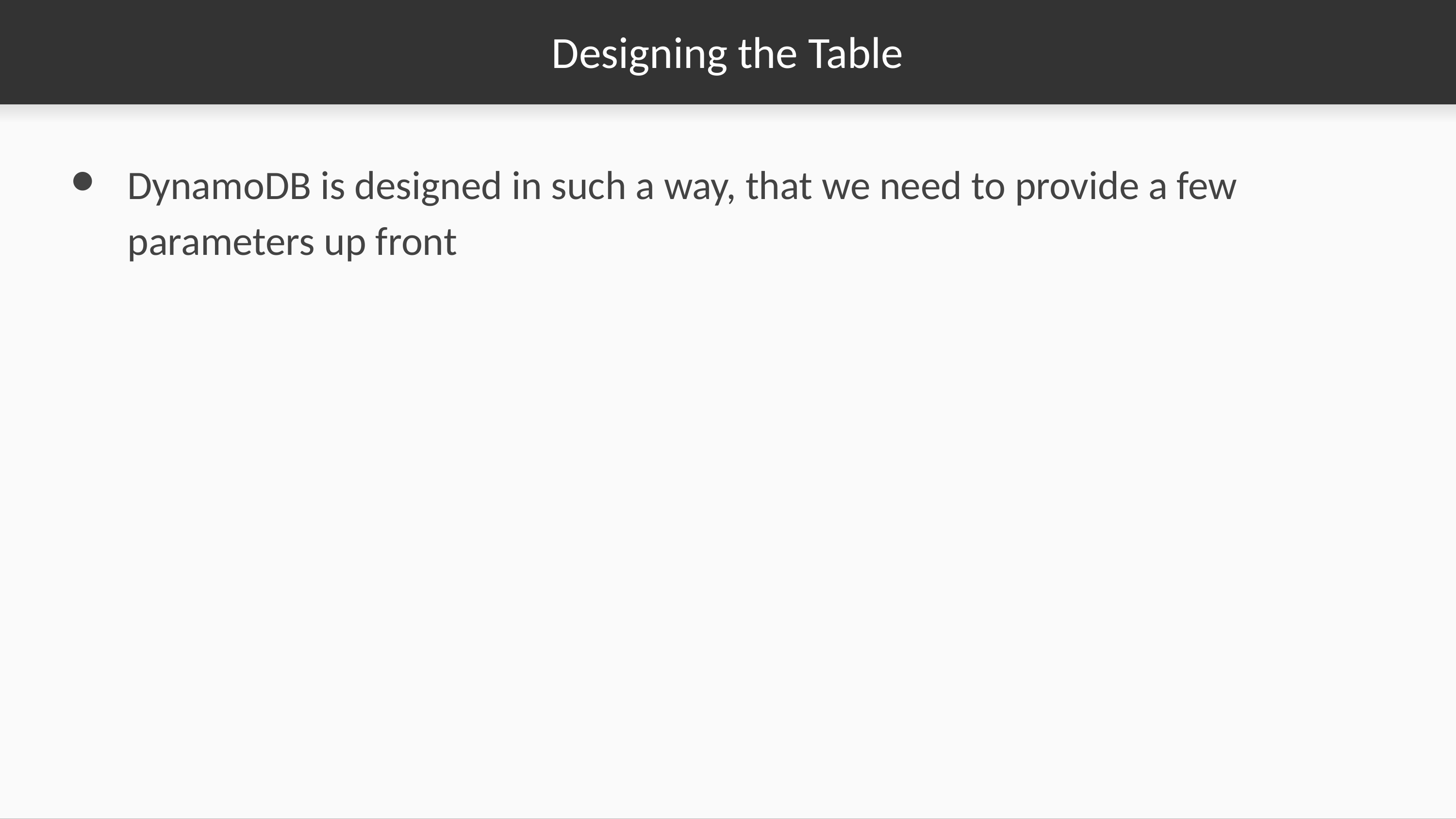

# Designing the Table
DynamoDB is designed in such a way, that we need to provide a few parameters up front